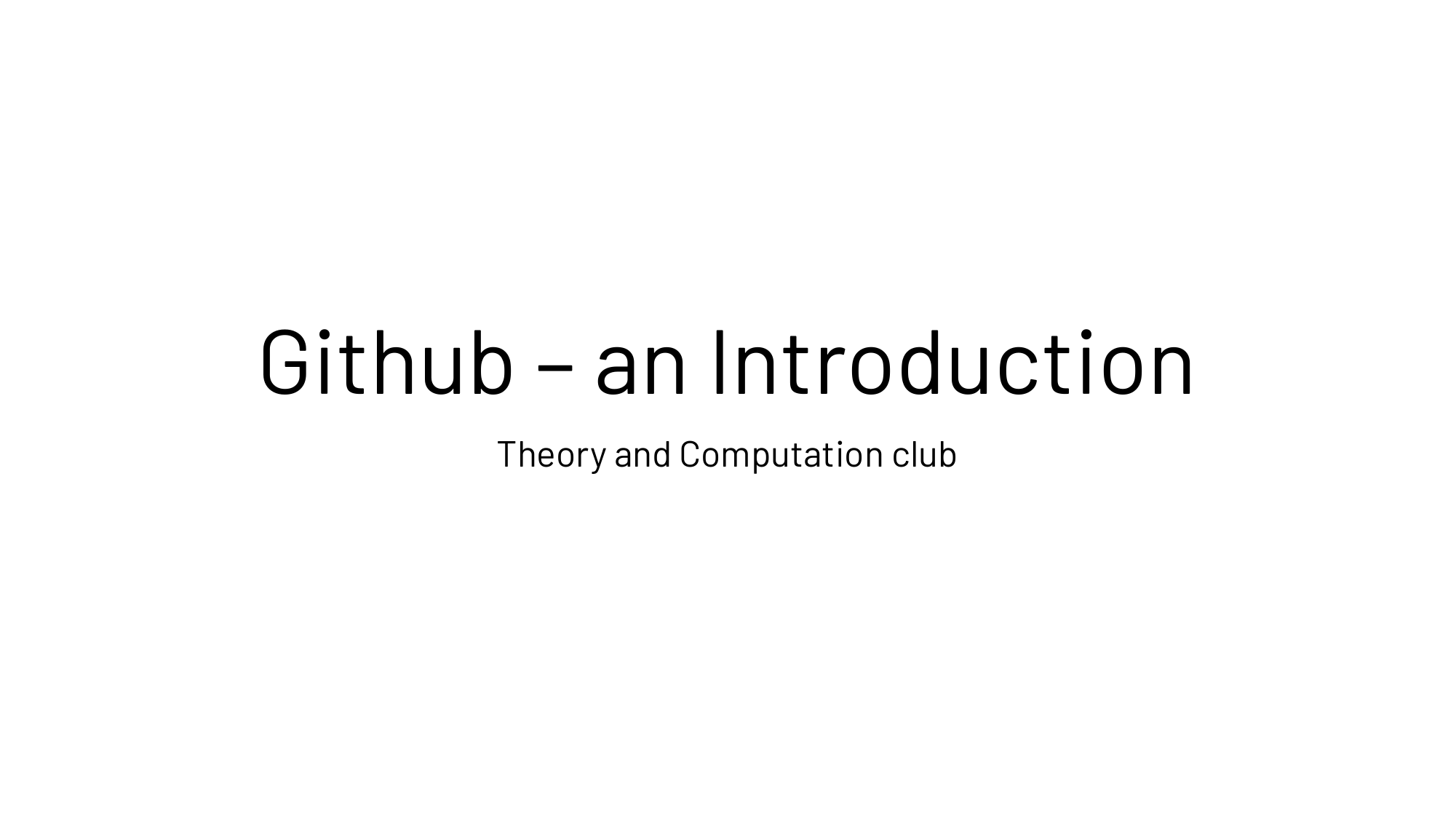

# Github – an Introduction
Theory and Computation club